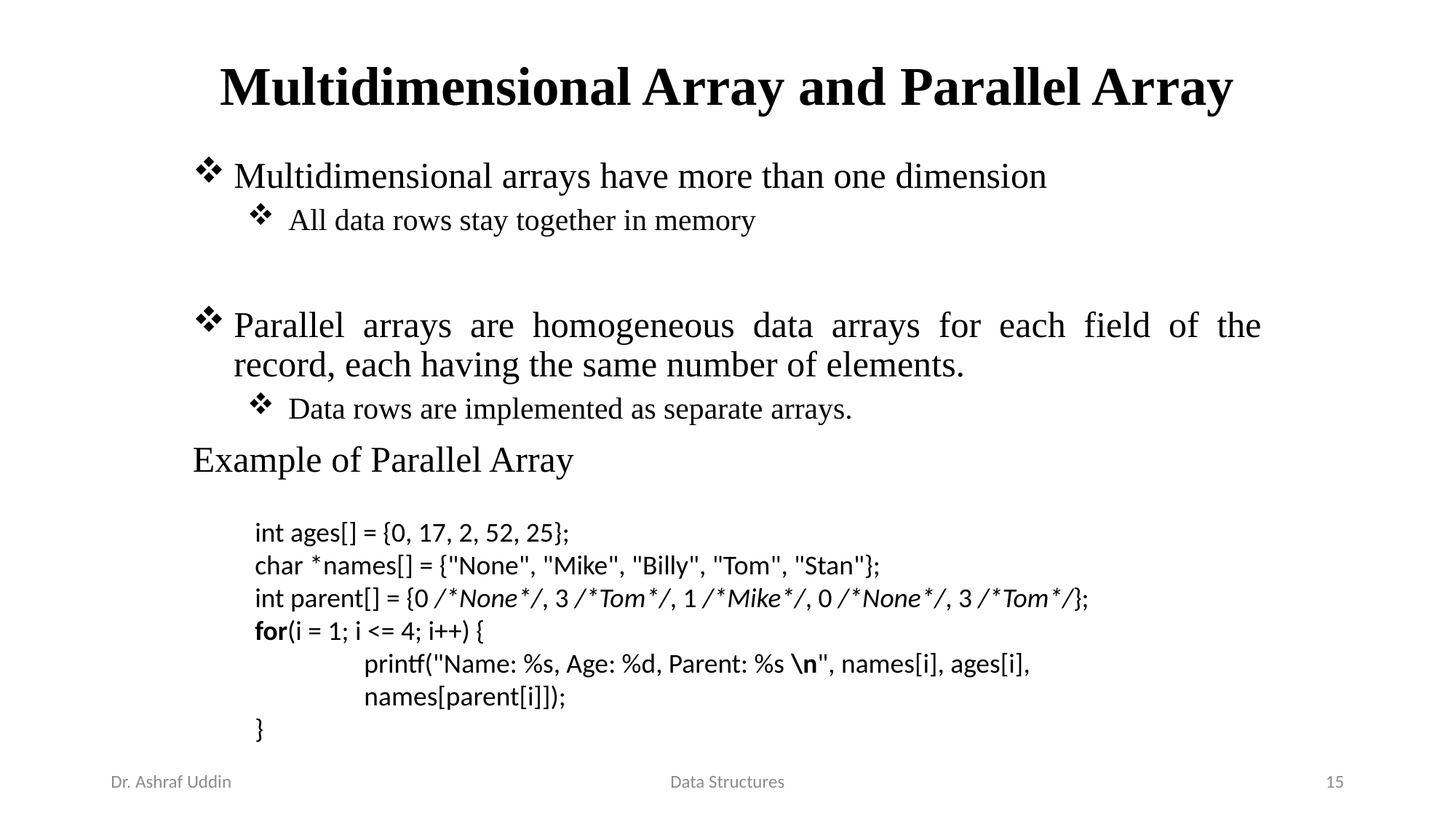

# Multidimensional Array and Parallel Array
Multidimensional arrays have more than one dimension
All data rows stay together in memory

Parallel arrays are homogeneous data arrays for each field of the record, each having the same number of elements.
Data rows are implemented as separate arrays.
Example of Parallel Array
int ages[] = {0, 17, 2, 52, 25};
char *names[] = {"None", "Mike", "Billy", "Tom", "Stan"};
int parent[] = {0 /*None*/, 3 /*Tom*/, 1 /*Mike*/, 0 /*None*/, 3 /*Tom*/}; for(i = 1; i <= 4; i++) {
	printf("Name: %s, Age: %d, Parent: %s \n", names[i], ages[i], 	names[parent[i]]);
}
Dr. Ashraf Uddin
Data Structures
15